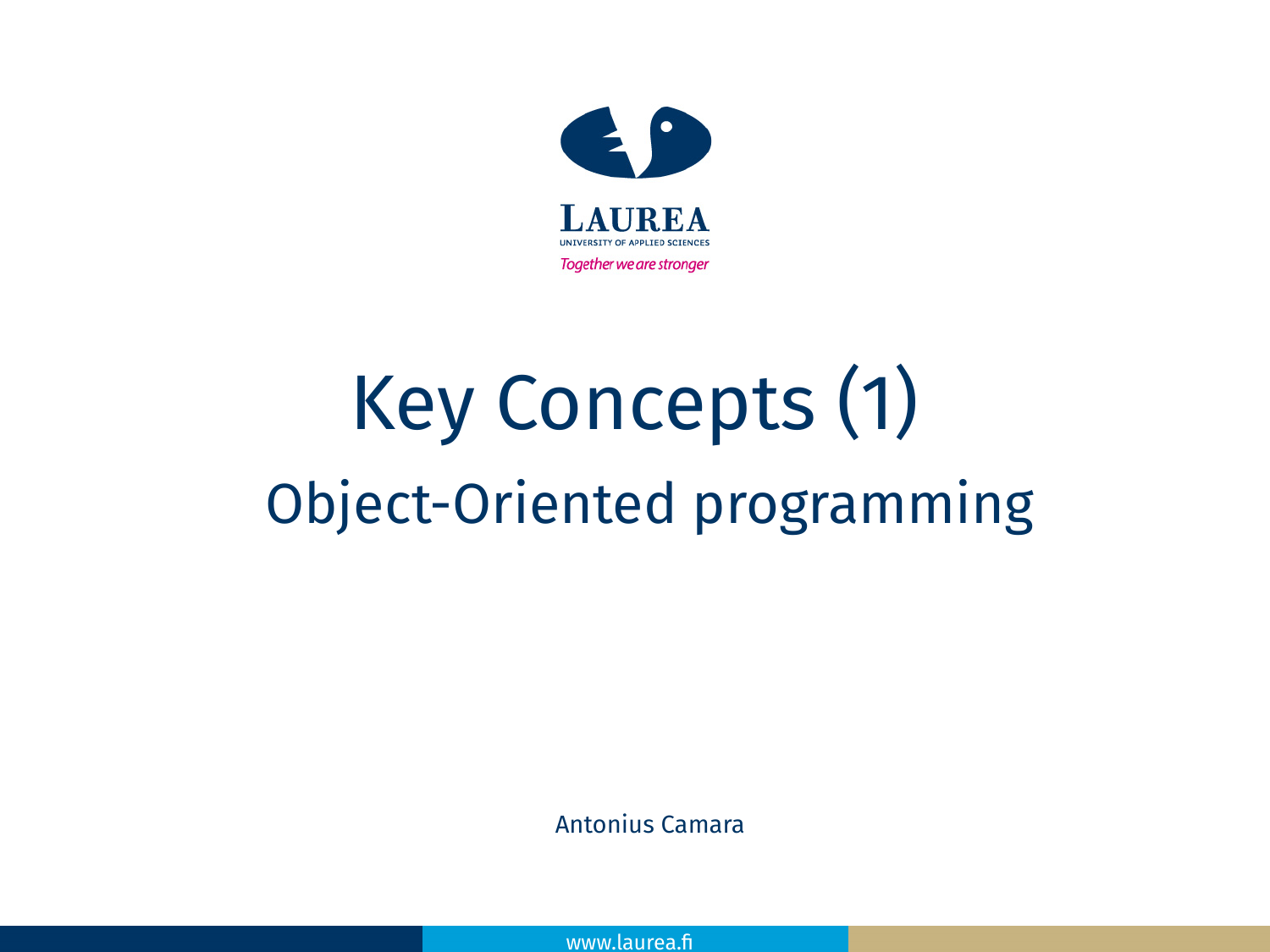

Key Concepts (1)
Object-Oriented programming
Antonius Camara